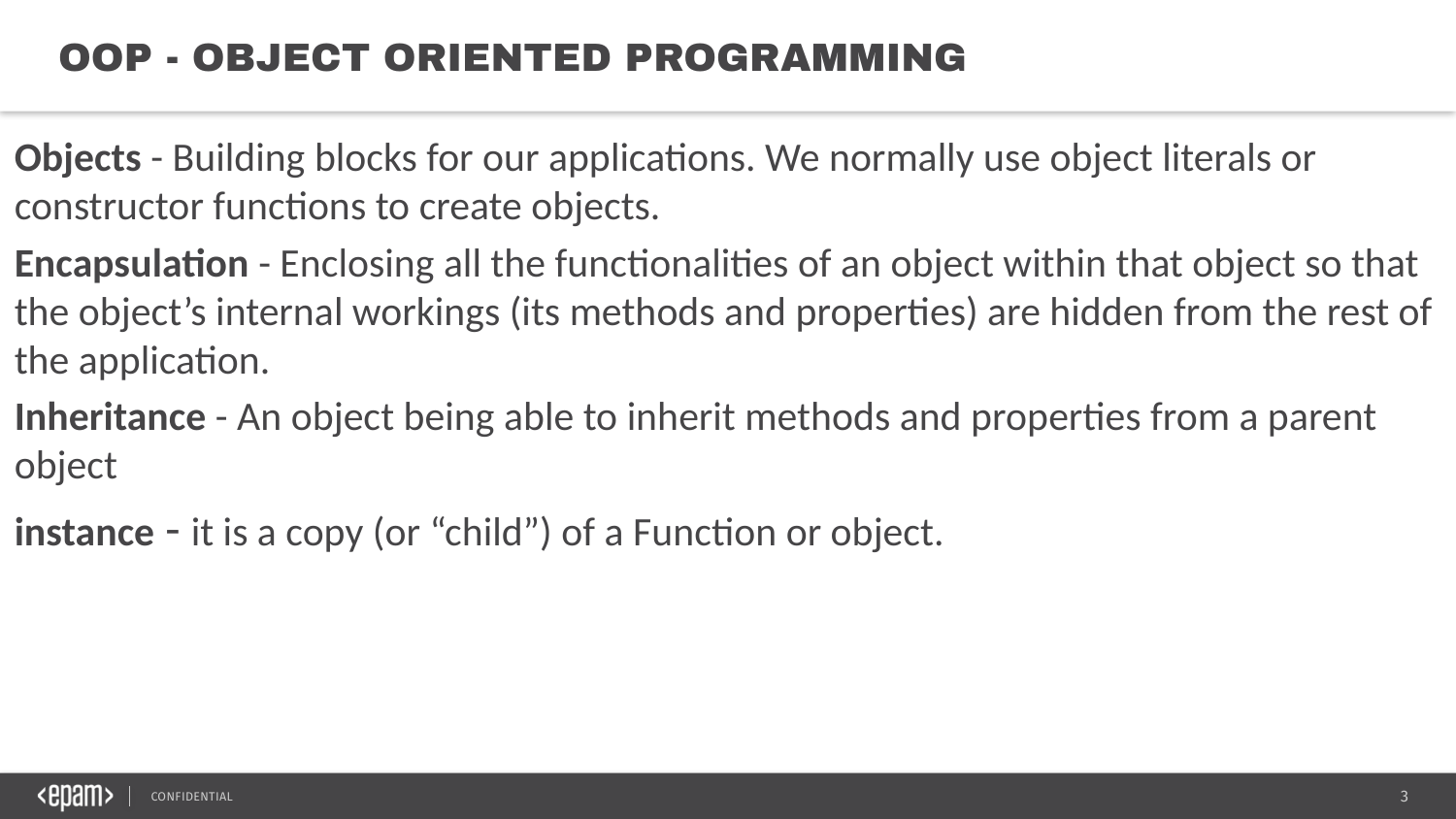

OOP - Object Oriented Programming
Objects - Building blocks for our applications. We normally use object literals or constructor functions to create objects.
Encapsulation - Enclosing all the functionalities of an object within that object so that the object’s internal workings (its methods and properties) are hidden from the rest of the application.
Inheritance - An object being able to inherit methods and properties from a parent object
instance - it is a copy (or “child”) of a Function or object.